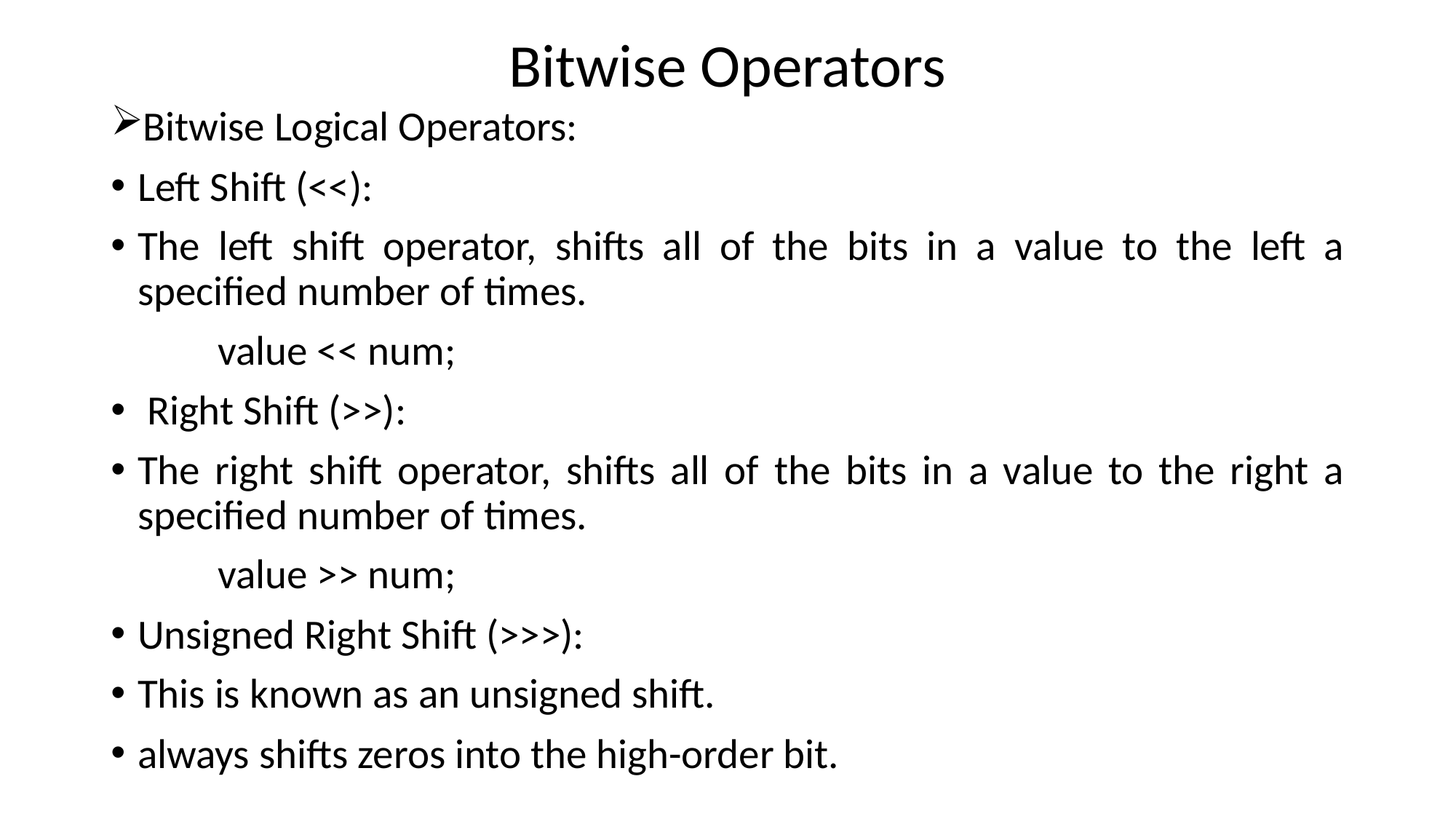

# Bitwise Operators
Bitwise Logical Operators:
Left Shift (<<):
The left shift operator, shifts all of the bits in a value to the left a specified number of times.
		value << num;
 Right Shift (>>):
The right shift operator, shifts all of the bits in a value to the right a specified number of times.
		value >> num;
Unsigned Right Shift (>>>):
This is known as an unsigned shift.
always shifts zeros into the high-order bit.